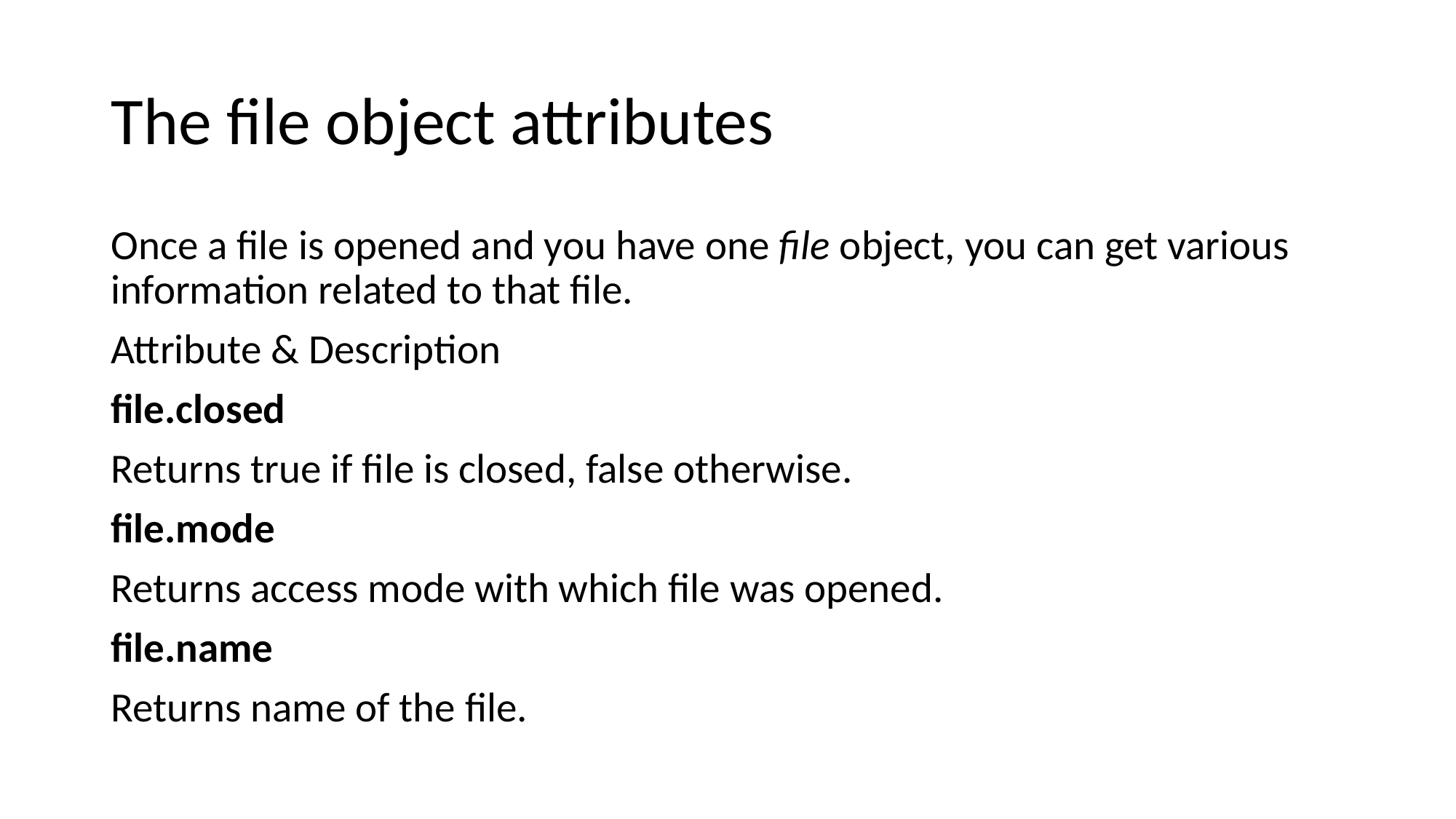

# The file object attributes
Once a file is opened and you have one file object, you can get various information related to that file.
Attribute & Description
file.closed
Returns true if file is closed, false otherwise.
file.mode
Returns access mode with which file was opened.
file.name
Returns name of the file.